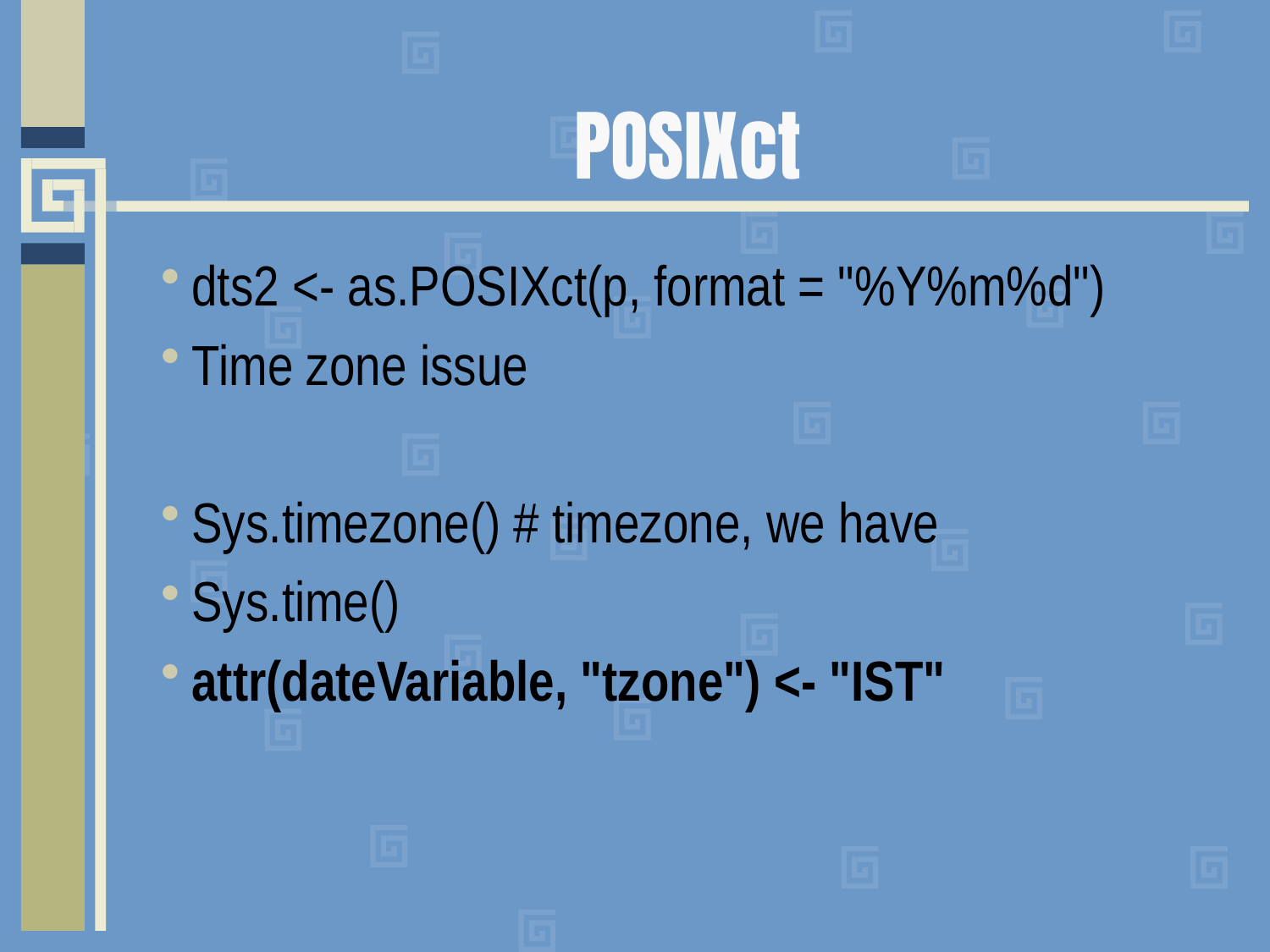

# POSIXct
dts2 <- as.POSIXct(p, format = "%Y%m%d")
Time zone issue

Sys.timezone() # timezone, we have
Sys.time()
attr(dateVariable, "tzone") <- "IST"